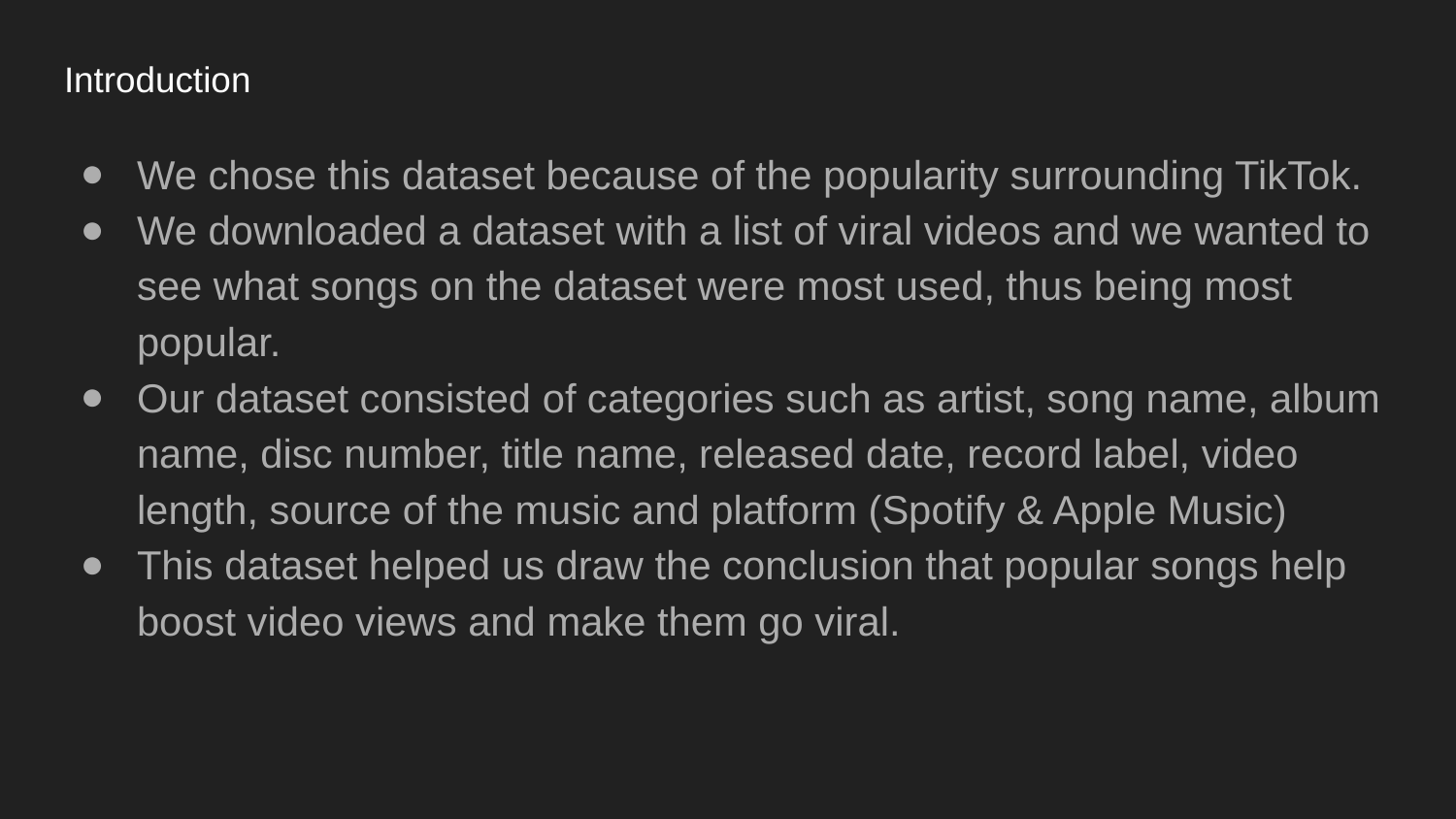

# Introduction
We chose this dataset because of the popularity surrounding TikTok.
We downloaded a dataset with a list of viral videos and we wanted to see what songs on the dataset were most used, thus being most popular.
Our dataset consisted of categories such as artist, song name, album name, disc number, title name, released date, record label, video length, source of the music and platform (Spotify & Apple Music)
This dataset helped us draw the conclusion that popular songs help boost video views and make them go viral.